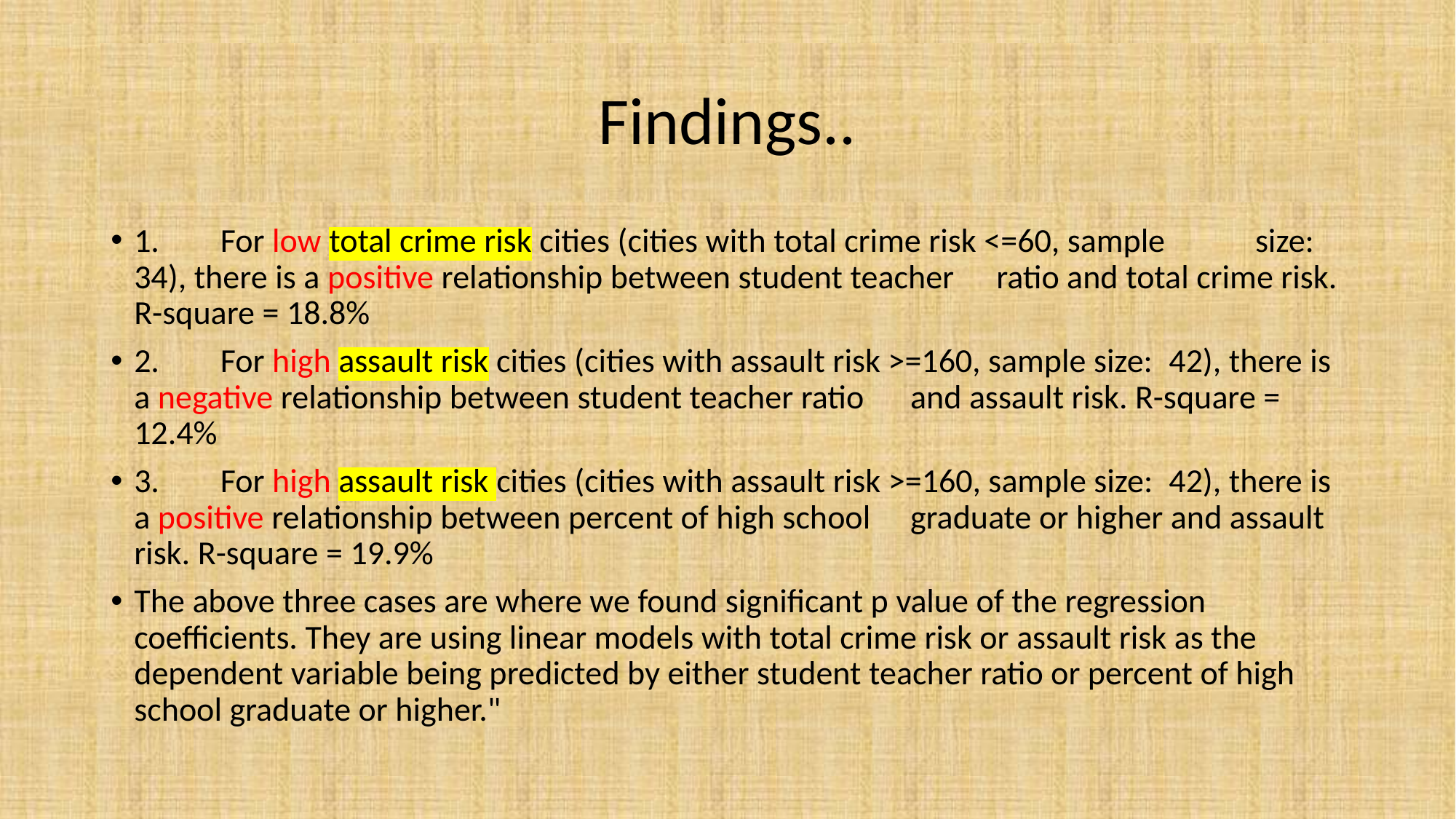

# Findings..
1.	For low total crime risk cities (cities with total crime risk <=60, sample 	size: 34), there is a positive relationship between student teacher 	ratio and total crime risk. R-square = 18.8%
2. 	For high assault risk cities (cities with assault risk >=160, sample size: 	42), there is a negative relationship between student teacher ratio 	and assault risk. R-square = 12.4%
3. 	For high assault risk cities (cities with assault risk >=160, sample size: 	42), there is a positive relationship between percent of high school 	graduate or higher and assault risk. R-square = 19.9%
The above three cases are where we found significant p value of the regression coefficients. They are using linear models with total crime risk or assault risk as the dependent variable being predicted by either student teacher ratio or percent of high school graduate or higher."